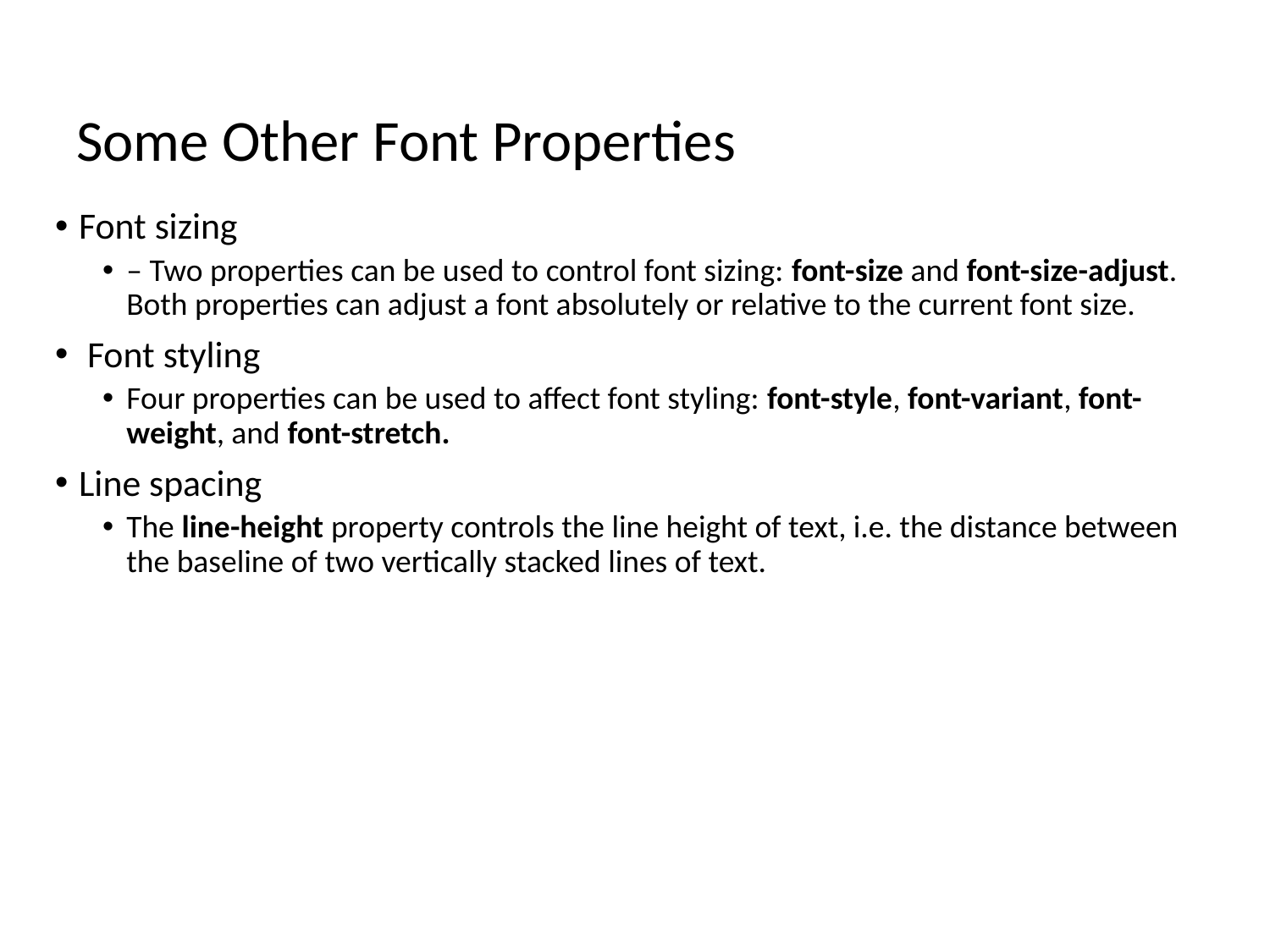

# Some Other Font Properties
Font sizing
– Two properties can be used to control font sizing: font-size and font-size-adjust. Both properties can adjust a font absolutely or relative to the current font size.
 Font styling
Four properties can be used to affect font styling: font-style, font-variant, font-weight, and font-stretch.
Line spacing
The line-height property controls the line height of text, i.e. the distance between the baseline of two vertically stacked lines of text.